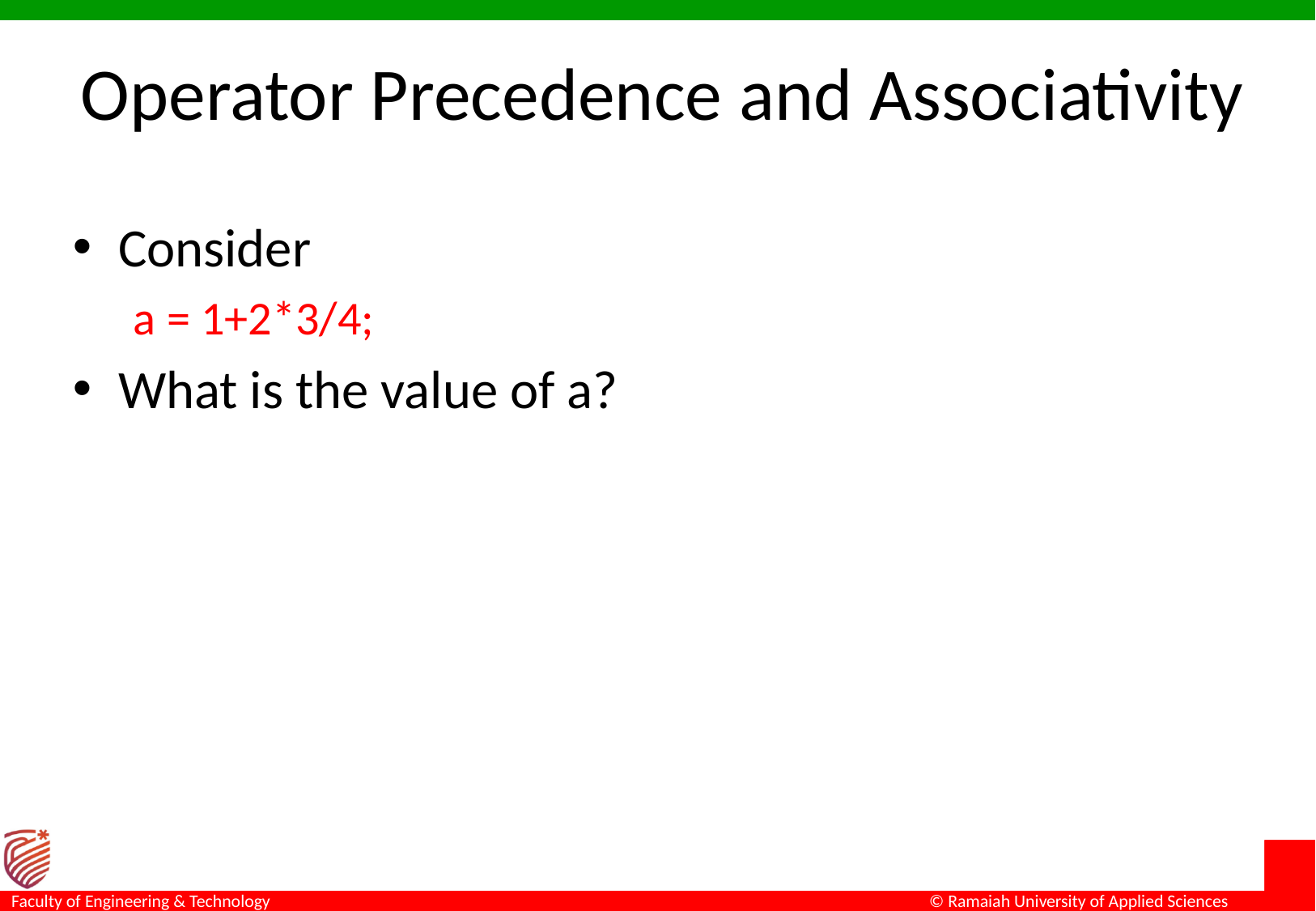

# Operator Precedence and Associativity

Consider
a = 1+2*3/4;
What is the value of a?